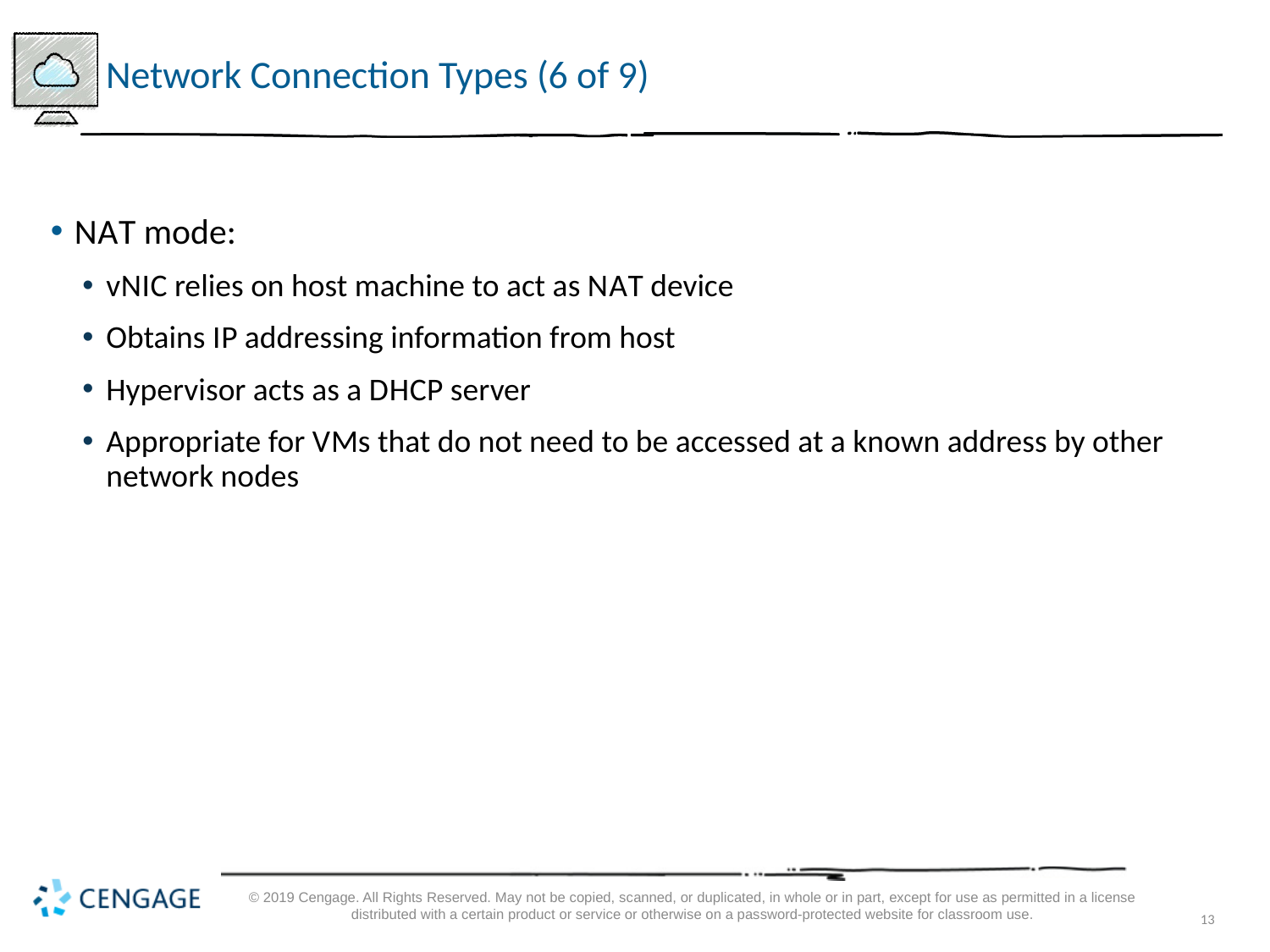

# Network Connection Types (6 of 9)
N A T mode:
v N I C relies on host machine to act as N A T device
Obtains I P addressing information from host
Hypervisor acts as a D H C P server
Appropriate for V Ms that do not need to be accessed at a known address by other network nodes
© 2019 Cengage. All Rights Reserved. May not be copied, scanned, or duplicated, in whole or in part, except for use as permitted in a license distributed with a certain product or service or otherwise on a password-protected website for classroom use.